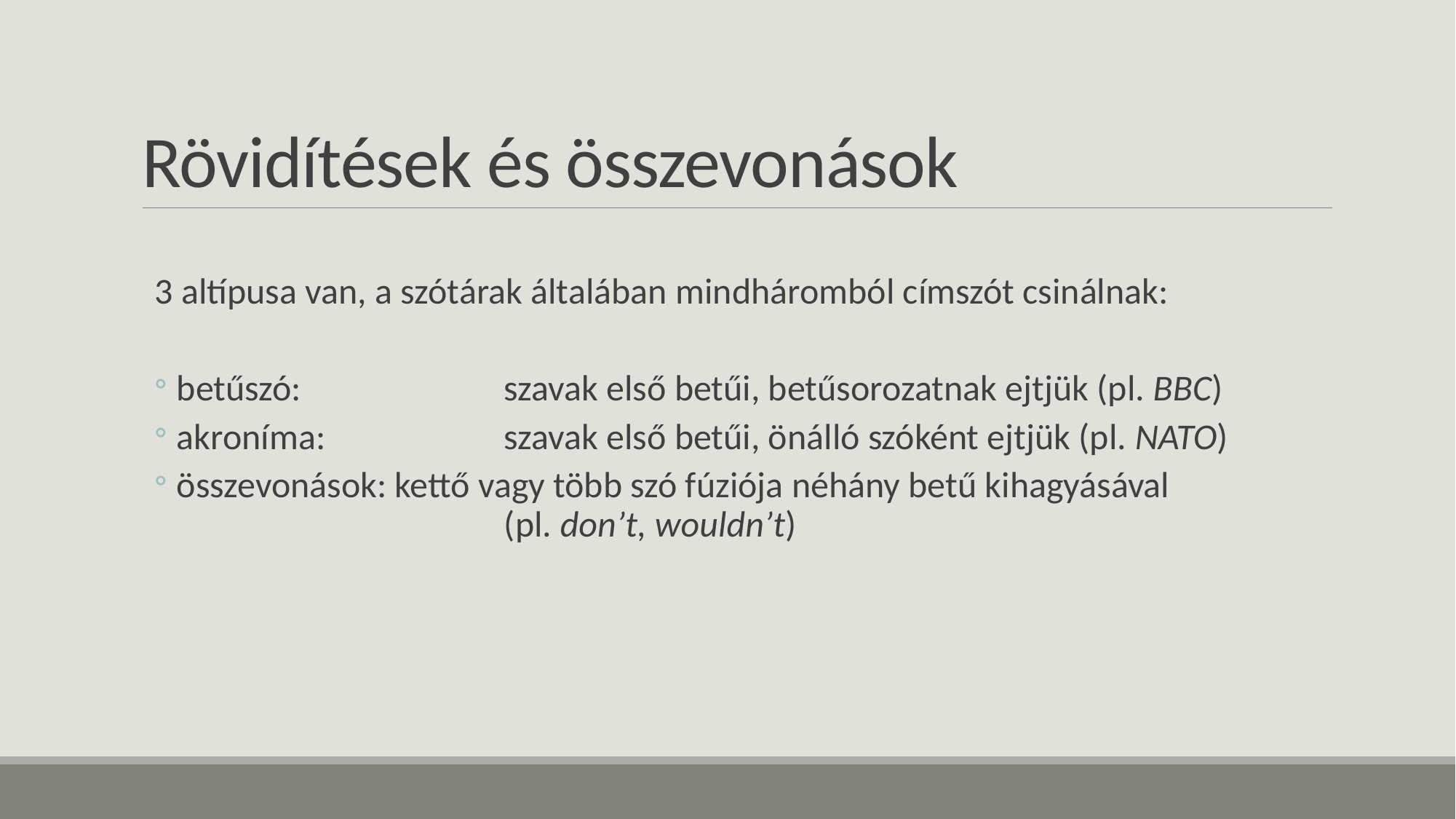

# Rövidítések és összevonások

3 altípusa van, a szótárak általában mindháromból címszót csinálnak:

betűszó:		szavak első betűi, betűsorozatnak ejtjük (pl. BBC)
akroníma:		szavak első betűi, önálló szóként ejtjük (pl. NATO)
összevonások:	kettő vagy több szó fúziója néhány betű kihagyásával
			(pl. don’t, wouldn’t)